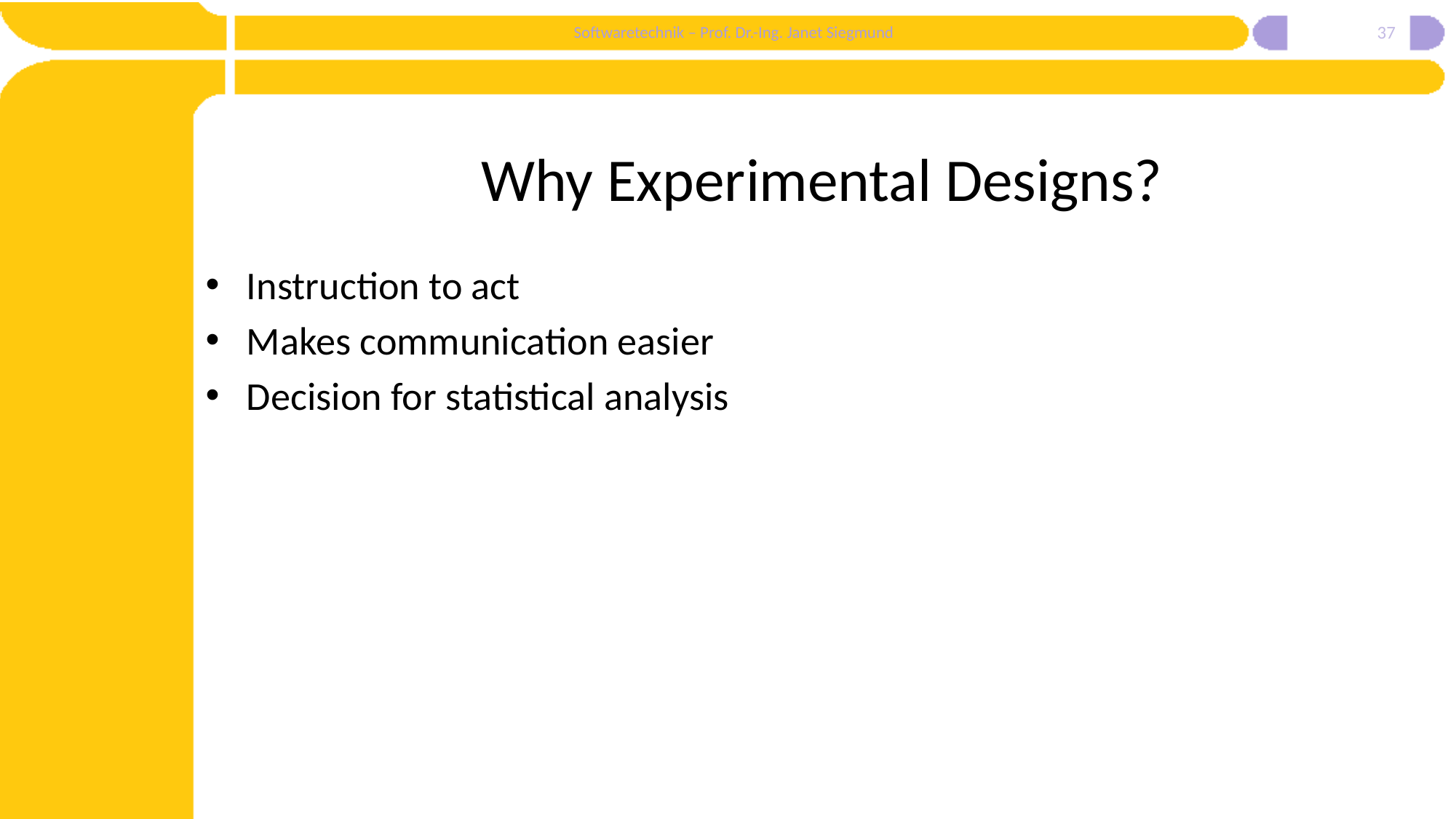

37
# Why Experimental Designs?
Instruction to act
Makes communication easier
Decision for statistical analysis